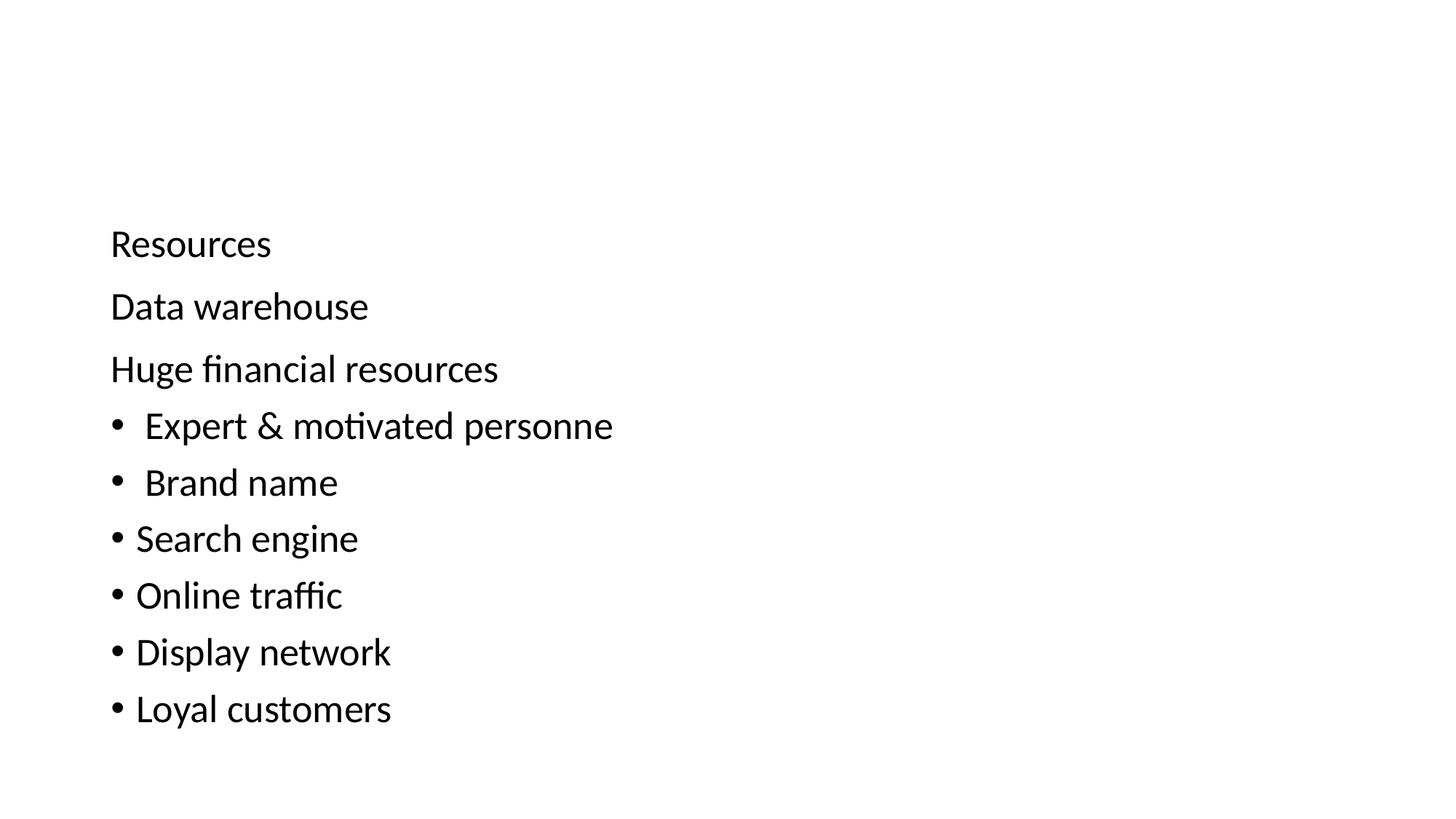

#
Resources
Data warehouse
Huge financial resources
 Expert & motivated personne
 Brand name
Search engine
Online traffic
Display network
Loyal customers